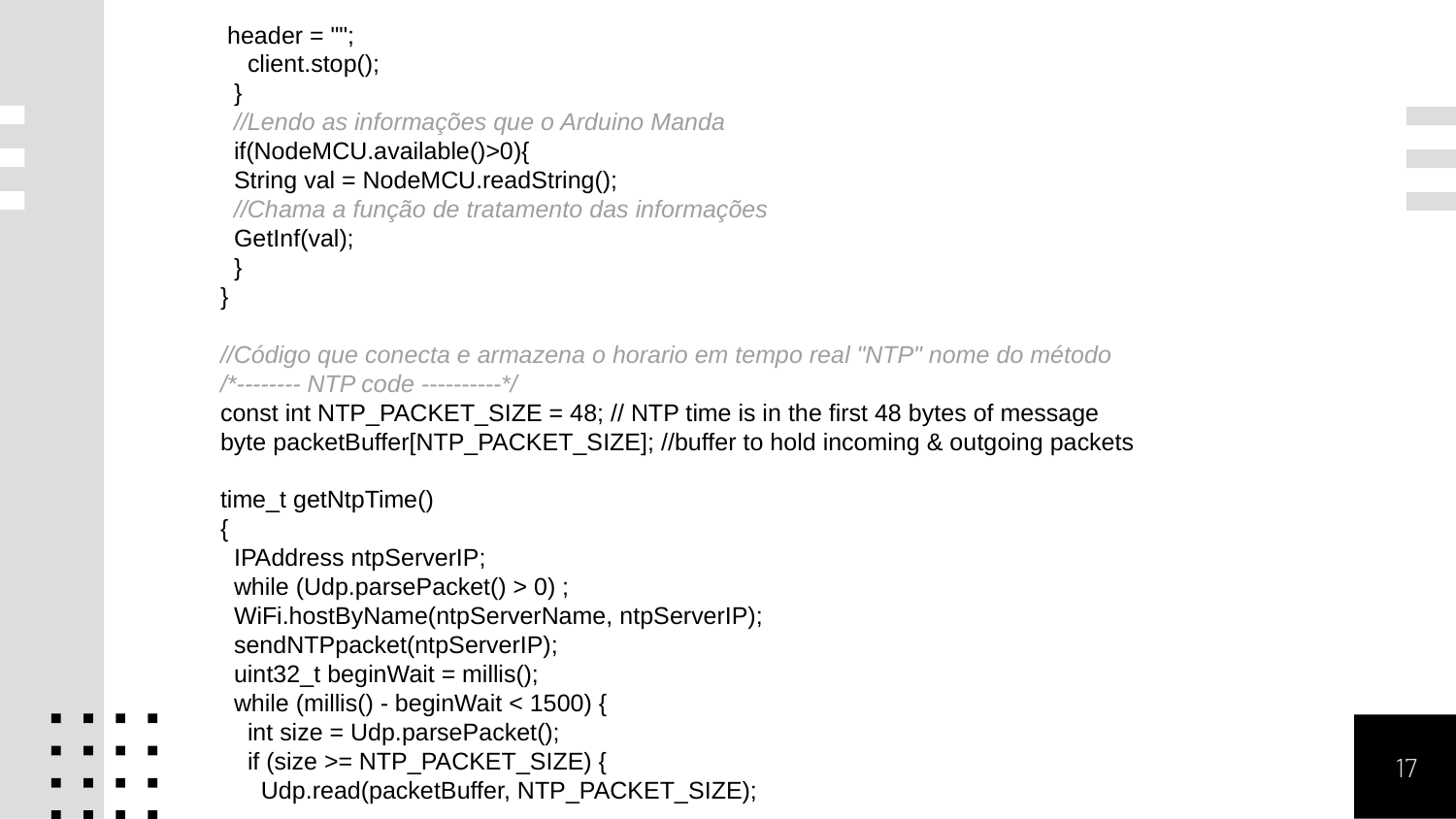

header = "";
    client.stop();
  }
  //Lendo as informações que o Arduino Manda
  if(NodeMCU.available()>0){
  String val = NodeMCU.readString();
  //Chama a função de tratamento das informações
  GetInf(val);
  }
}

//Código que conecta e armazena o horario em tempo real "NTP" nome do método
/*-------- NTP code ----------*/
const int NTP_PACKET_SIZE = 48; // NTP time is in the first 48 bytes of message
byte packetBuffer[NTP_PACKET_SIZE]; //buffer to hold incoming & outgoing packets

time_t getNtpTime()
{
  IPAddress ntpServerIP;
  while (Udp.parsePacket() > 0) ;
  WiFi.hostByName(ntpServerName, ntpServerIP);
  sendNTPpacket(ntpServerIP);
  uint32_t beginWait = millis();
  while (millis() - beginWait < 1500) {
    int size = Udp.parsePacket();
    if (size >= NTP_PACKET_SIZE) {
      Udp.read(packetBuffer, NTP_PACKET_SIZE);
17